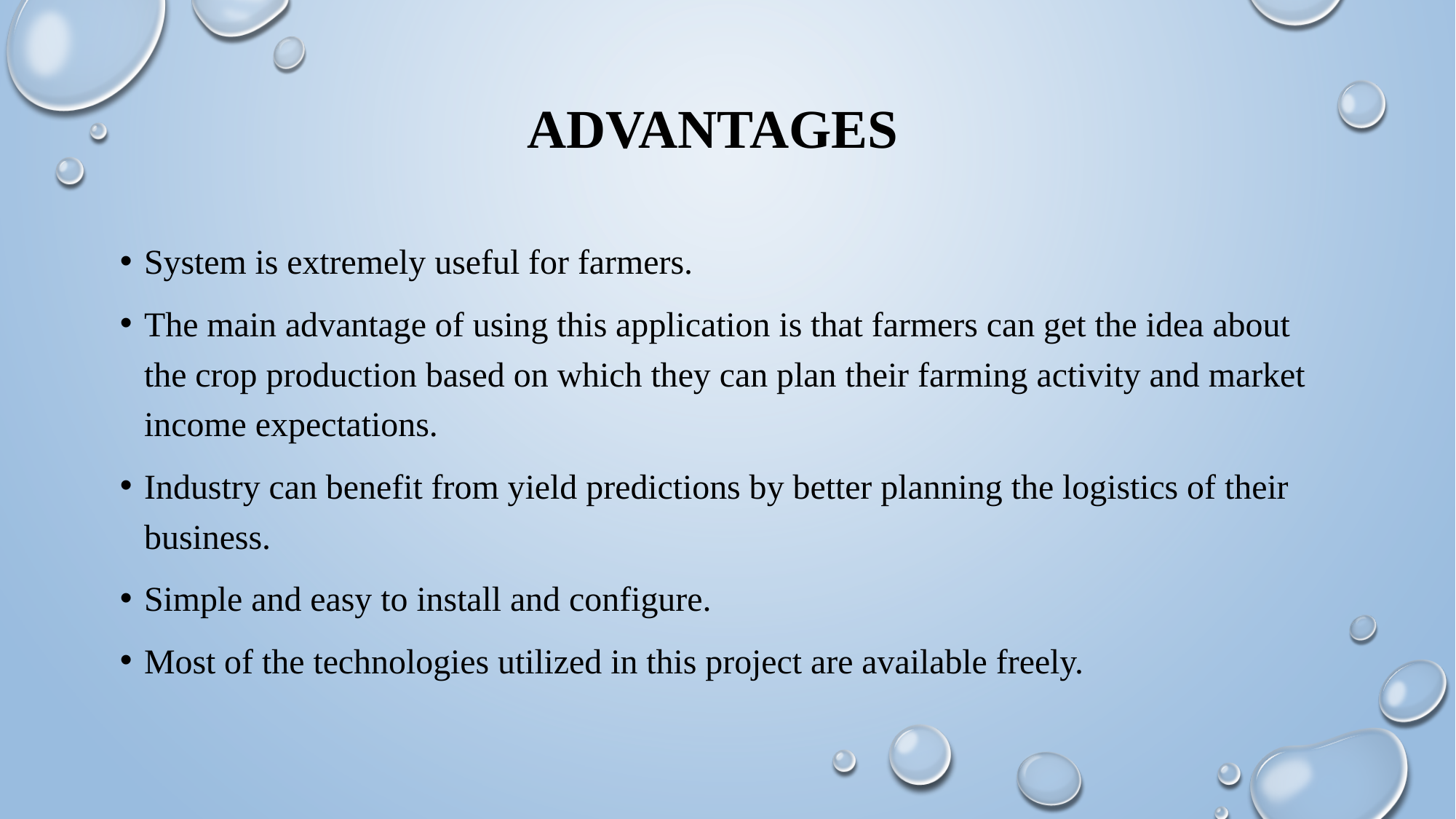

# ADVANTAGES
System is extremely useful for farmers.
The main advantage of using this application is that farmers can get the idea about the crop production based on which they can plan their farming activity and market income expectations.
Industry can benefit from yield predictions by better planning the logistics of their business.
Simple and easy to install and configure.
Most of the technologies utilized in this project are available freely.